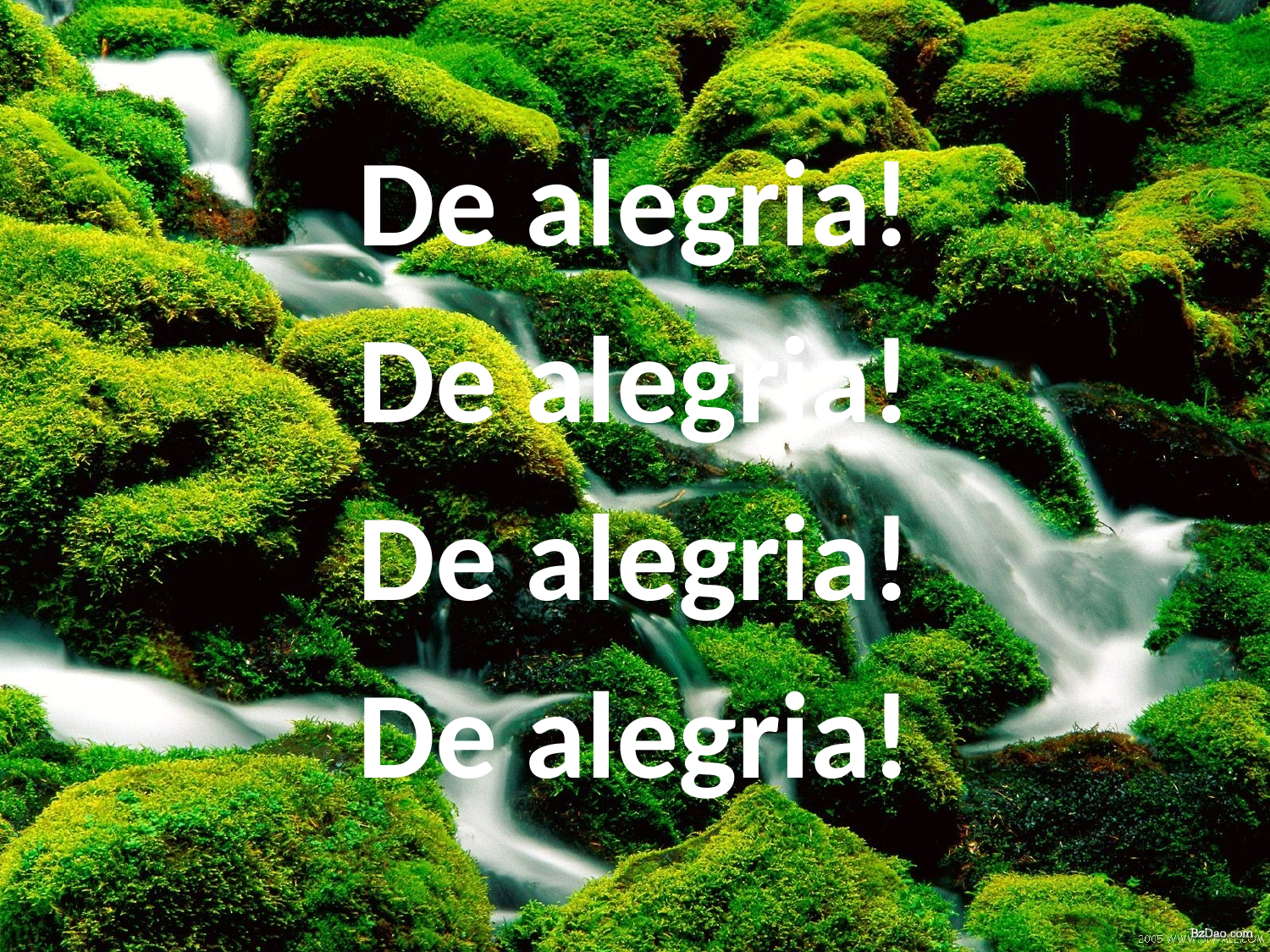

De alegria!
De alegria!
De alegria!
De alegria!